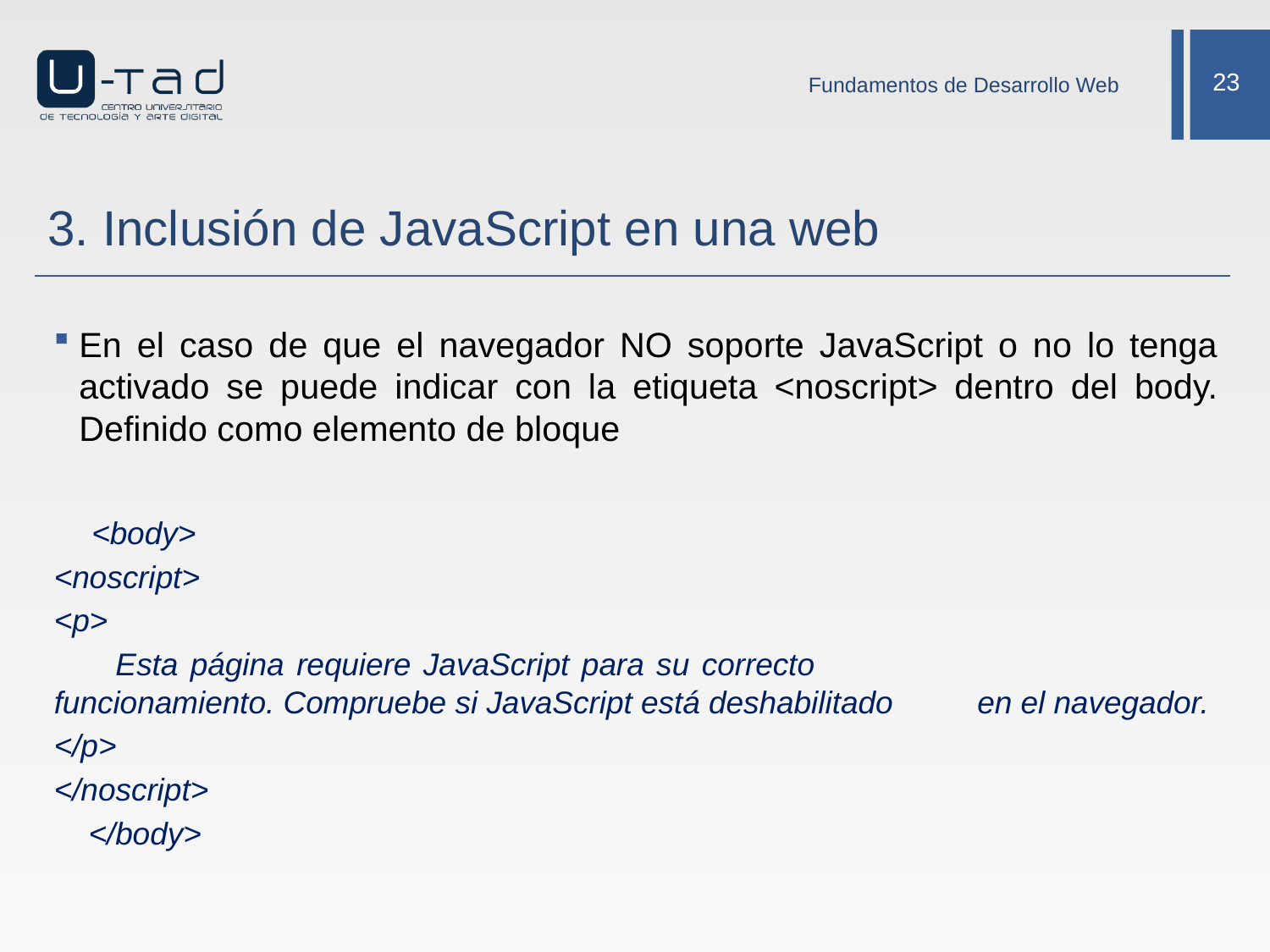

Fundamentos de Desarrollo Web
# 3. Inclusión de JavaScript en una web
En el caso de que el navegador NO soporte JavaScript o no lo tenga activado se puede indicar con la etiqueta <noscript> dentro del body. Definido como elemento de bloque

<body>
	<noscript>
		<p>
		     Esta página requiere JavaScript para su correcto                   		     funcionamiento. Compruebe si JavaScript está deshabilitado    		     en el navegador.
		</p>
	</noscript>
    </body>